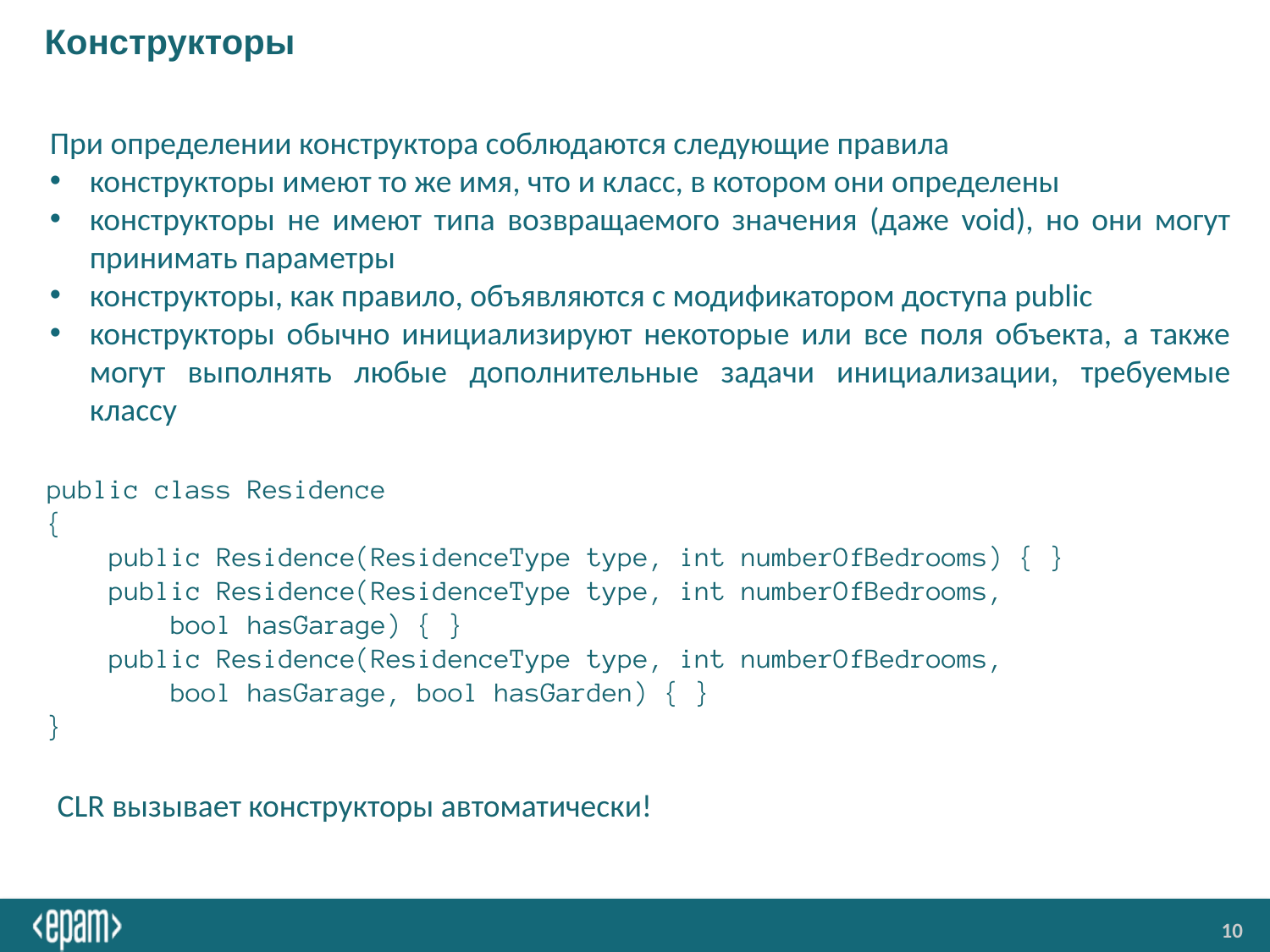

# Конструкторы
При определении конструктора соблюдаются следующие правила
конструкторы имеют то же имя, что и класс, в котором они определены
конструкторы не имеют типа возвращаемого значения (даже void), но они могут принимать параметры
конструкторы, как правило, объявляются с модификатором доступа public
конструкторы обычно инициализируют некоторые или все поля объекта, а также могут выполнять любые дополнительные задачи инициализации, требуемые классу
CLR вызывает конструкторы автоматически!
public class Residence
{
    public Residence(ResidenceType type, int numberOfBedrooms) { }
    public Residence(ResidenceType type, int numberOfBedrooms,
        bool hasGarage) { }
    public Residence(ResidenceType type, int numberOfBedrooms,
        bool hasGarage, bool hasGarden) { }
}